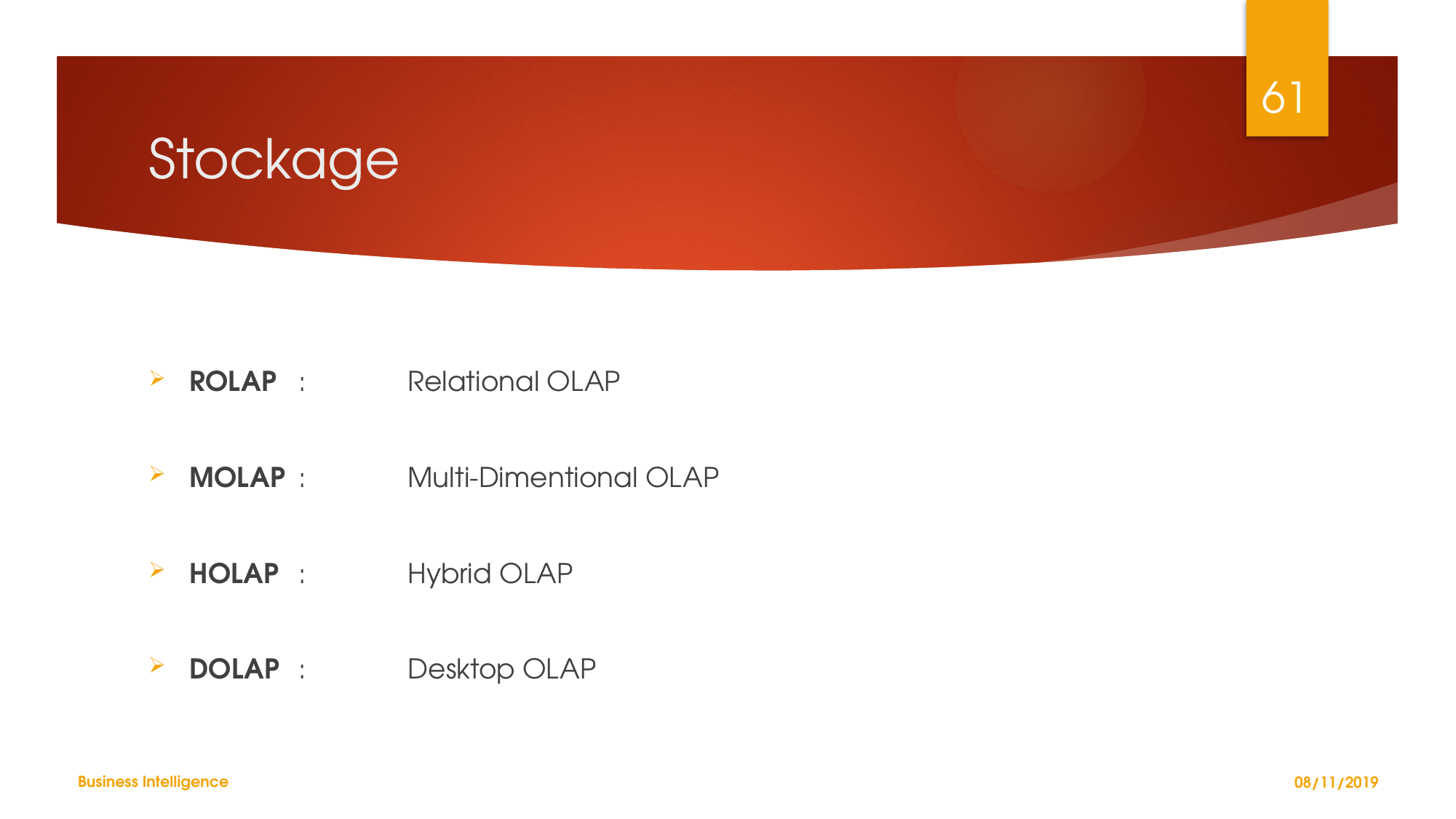

61
# Stockage

ROLAP 	: 	Relational OLAP

MOLAP 	: 	Multi-Dimentional OLAP

HOLAP 	: 	Hybrid OLAP

DOLAP 	: 	Desktop OLAP
Business Intelligence
08/11/2019